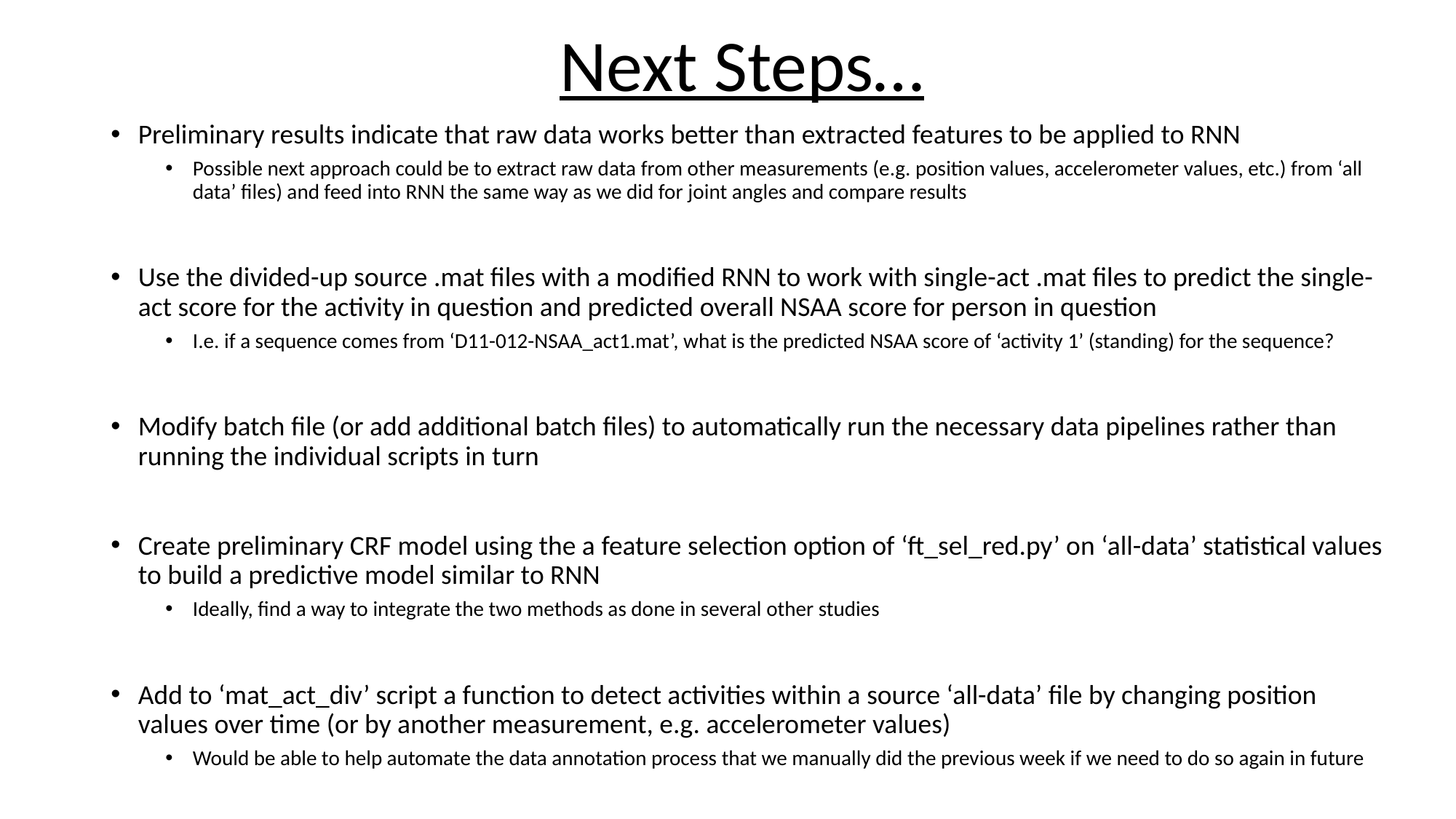

# Next Steps…
Preliminary results indicate that raw data works better than extracted features to be applied to RNN
Possible next approach could be to extract raw data from other measurements (e.g. position values, accelerometer values, etc.) from ‘all data’ files) and feed into RNN the same way as we did for joint angles and compare results

Use the divided-up source .mat files with a modified RNN to work with single-act .mat files to predict the single-act score for the activity in question and predicted overall NSAA score for person in question
I.e. if a sequence comes from ‘D11-012-NSAA_act1.mat’, what is the predicted NSAA score of ‘activity 1’ (standing) for the sequence?

Modify batch file (or add additional batch files) to automatically run the necessary data pipelines rather than running the individual scripts in turn

Create preliminary CRF model using the a feature selection option of ‘ft_sel_red.py’ on ‘all-data’ statistical values to build a predictive model similar to RNN
Ideally, find a way to integrate the two methods as done in several other studies

Add to ‘mat_act_div’ script a function to detect activities within a source ‘all-data’ file by changing position values over time (or by another measurement, e.g. accelerometer values)
Would be able to help automate the data annotation process that we manually did the previous week if we need to do so again in future